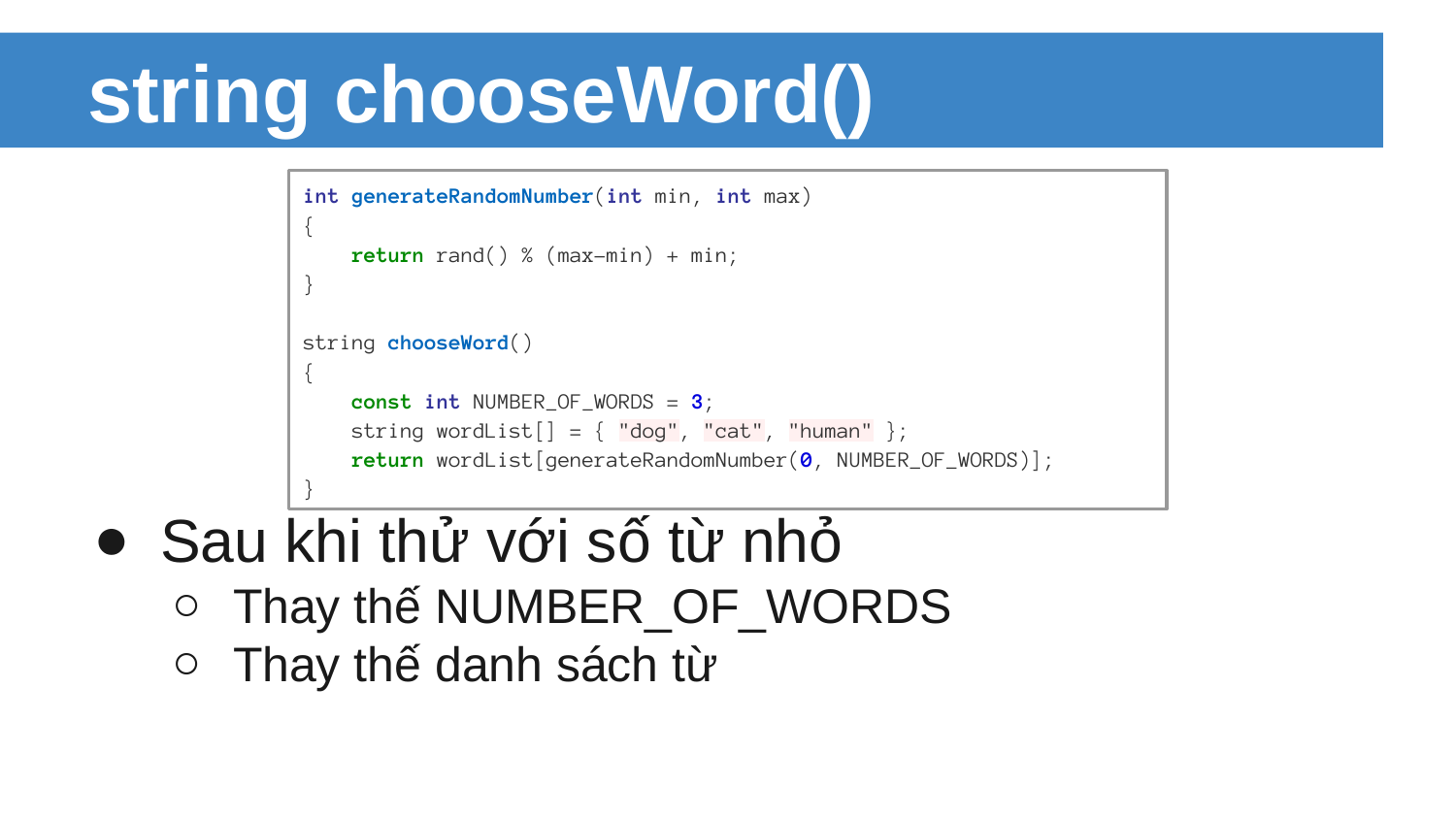

# string chooseWord()

Sau khi thử với số từ nhỏ
Thay thế NUMBER_OF_WORDS
Thay thế danh sách từ
int generateRandomNumber(int min, int max)
{
    return rand() % (max-min) + min;
}
string chooseWord()
{
    const int NUMBER_OF_WORDS = 3;
    string wordList[] = { "dog", "cat", "human" };
    return wordList[generateRandomNumber(0, NUMBER_OF_WORDS)];
}